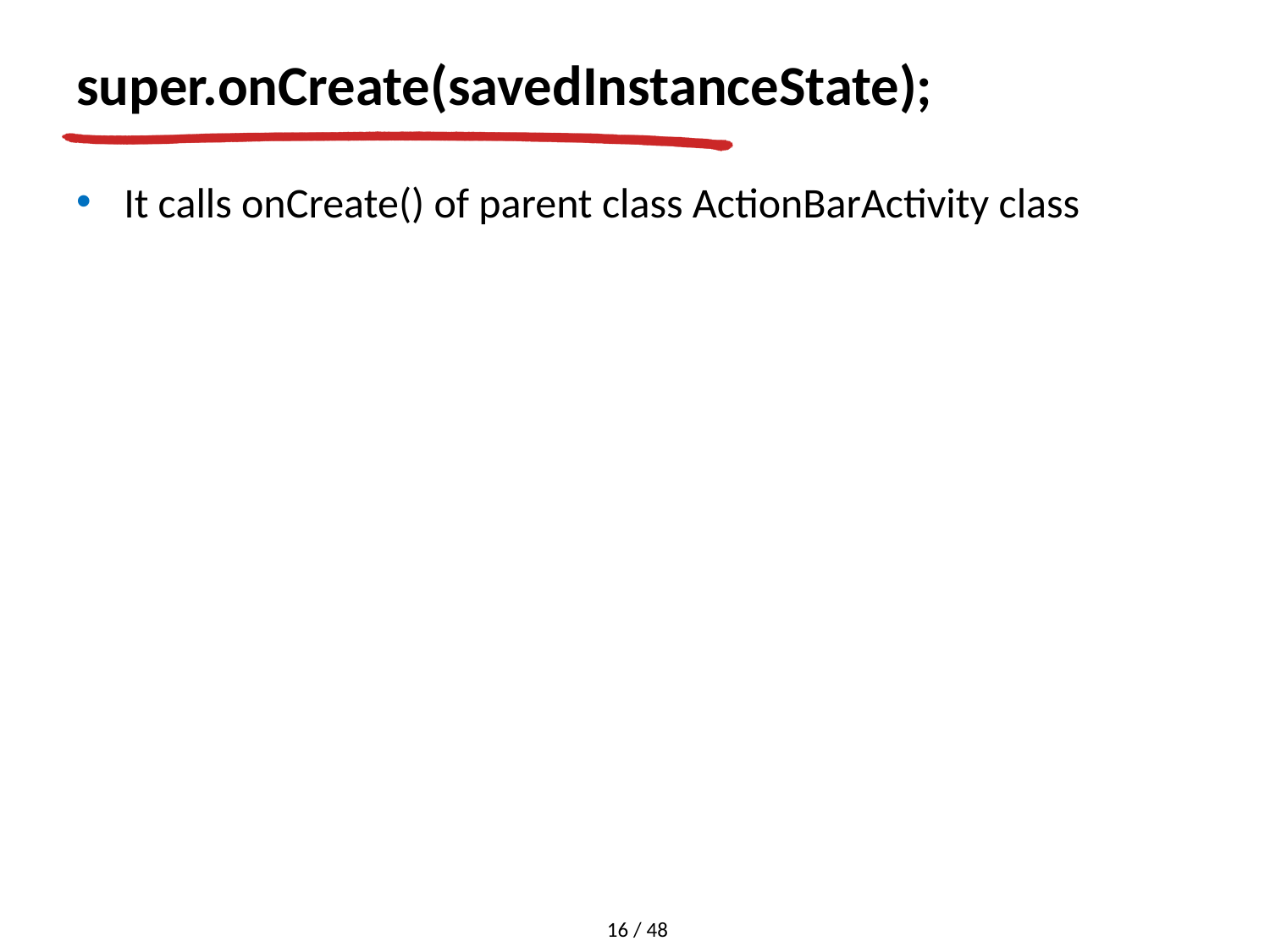

# super.onCreate(savedInstanceState);
It calls onCreate() of parent class ActionBarActivity class